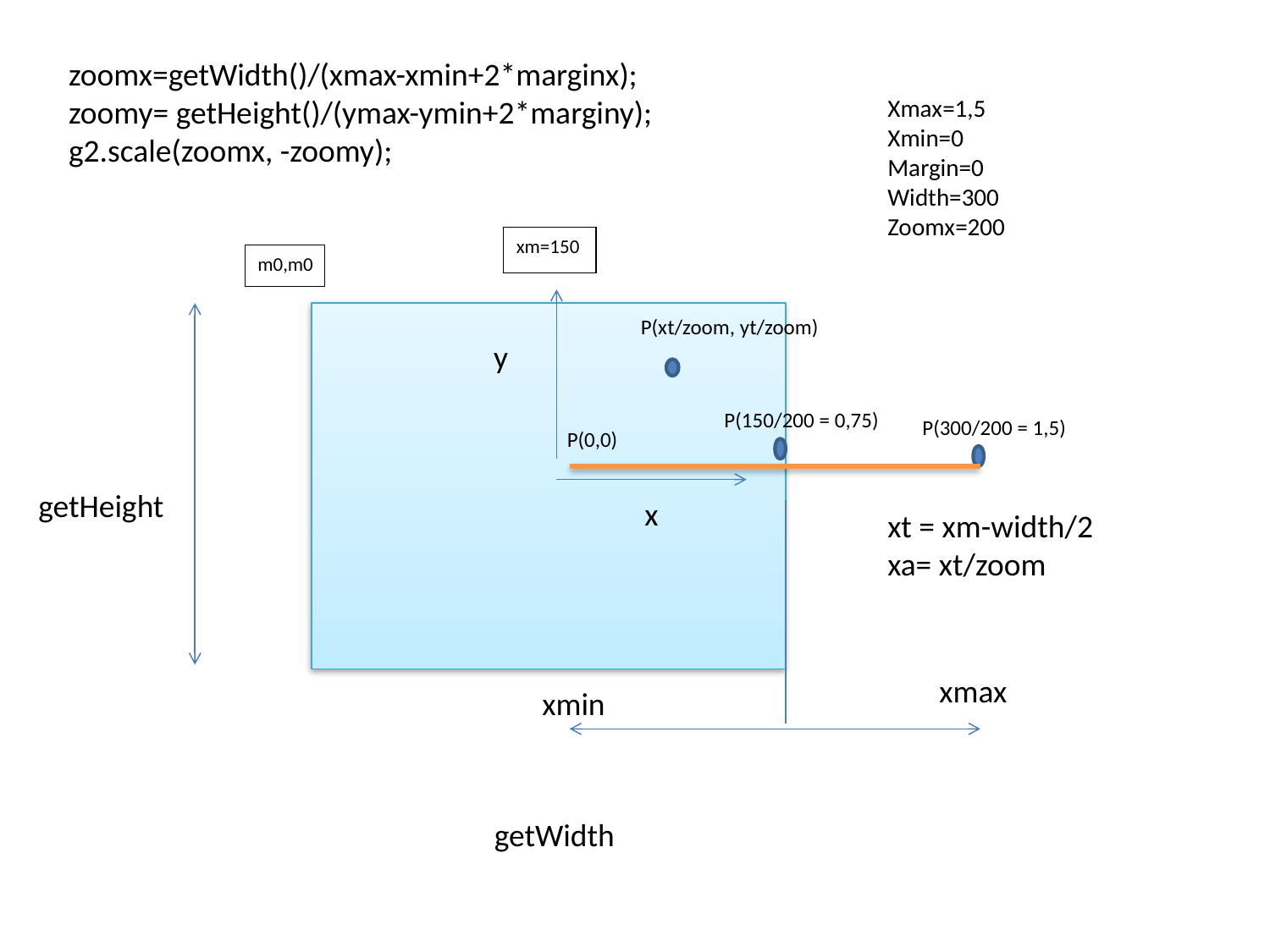

zoomx=getWidth()/(xmax-xmin+2*marginx);
zoomy= getHeight()/(ymax-ymin+2*marginy);
g2.scale(zoomx, -zoomy);
Xmax=1,5
Xmin=0
Margin=0
Width=300
Zoomx=200

xm=150
m0,m0

P(xt/zoom, yt/zoom)
y

P(150/200 = 0,75)
P(300/200 = 1,5)
P(0,0)

getHeight
x
xt = xm-width/2
xa= xt/zoom
xmax
xmin
getWidth